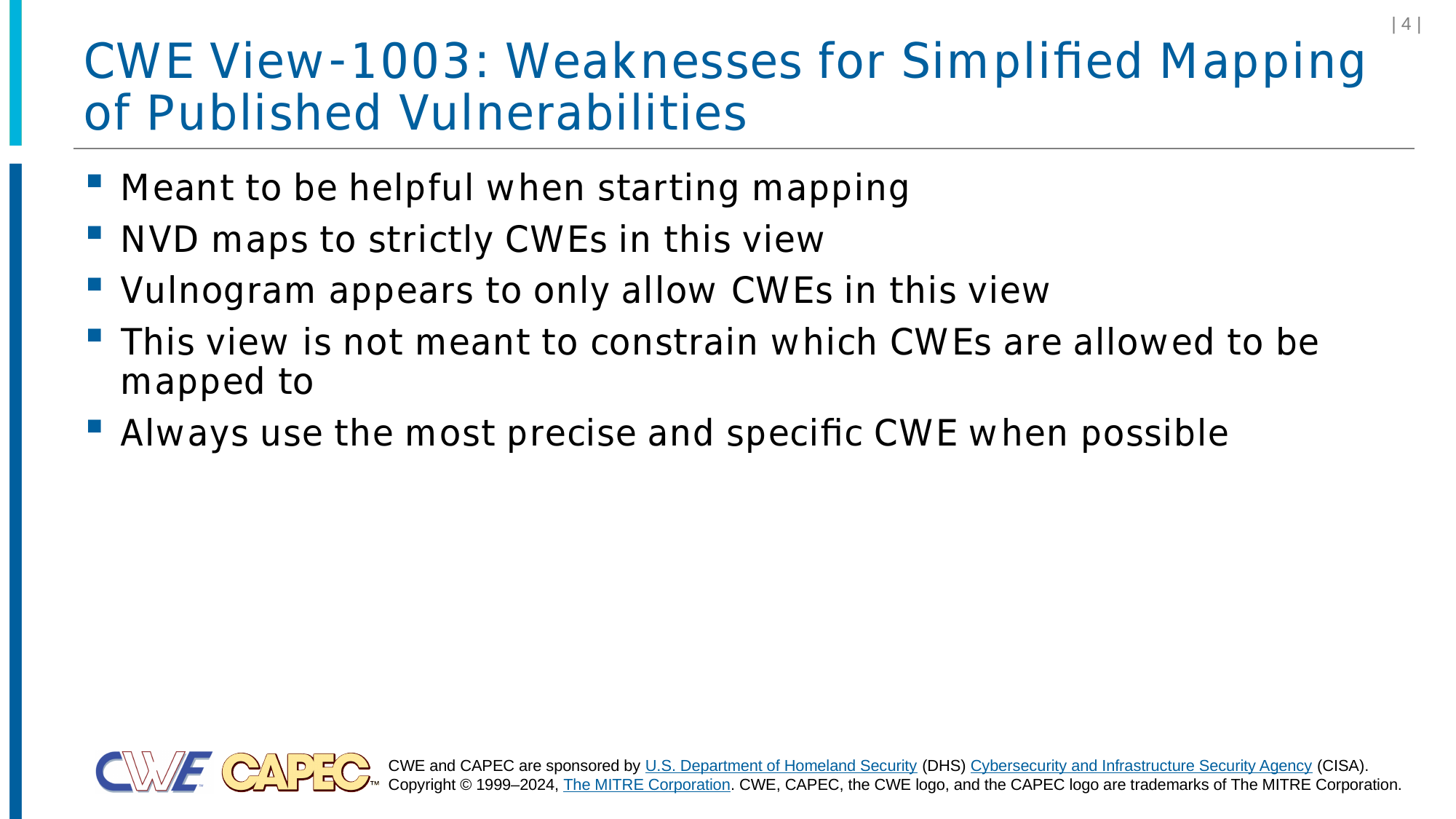

| 4 |
# CWE View-1003: Weaknesses for Simplified Mapping of Published Vulnerabilities
Meant to be helpful when starting mapping
NVD maps to strictly CWEs in this view
Vulnogram appears to only allow CWEs in this view
This view is not meant to constrain which CWEs are allowed to be mapped to
Always use the most precise and specific CWE when possible